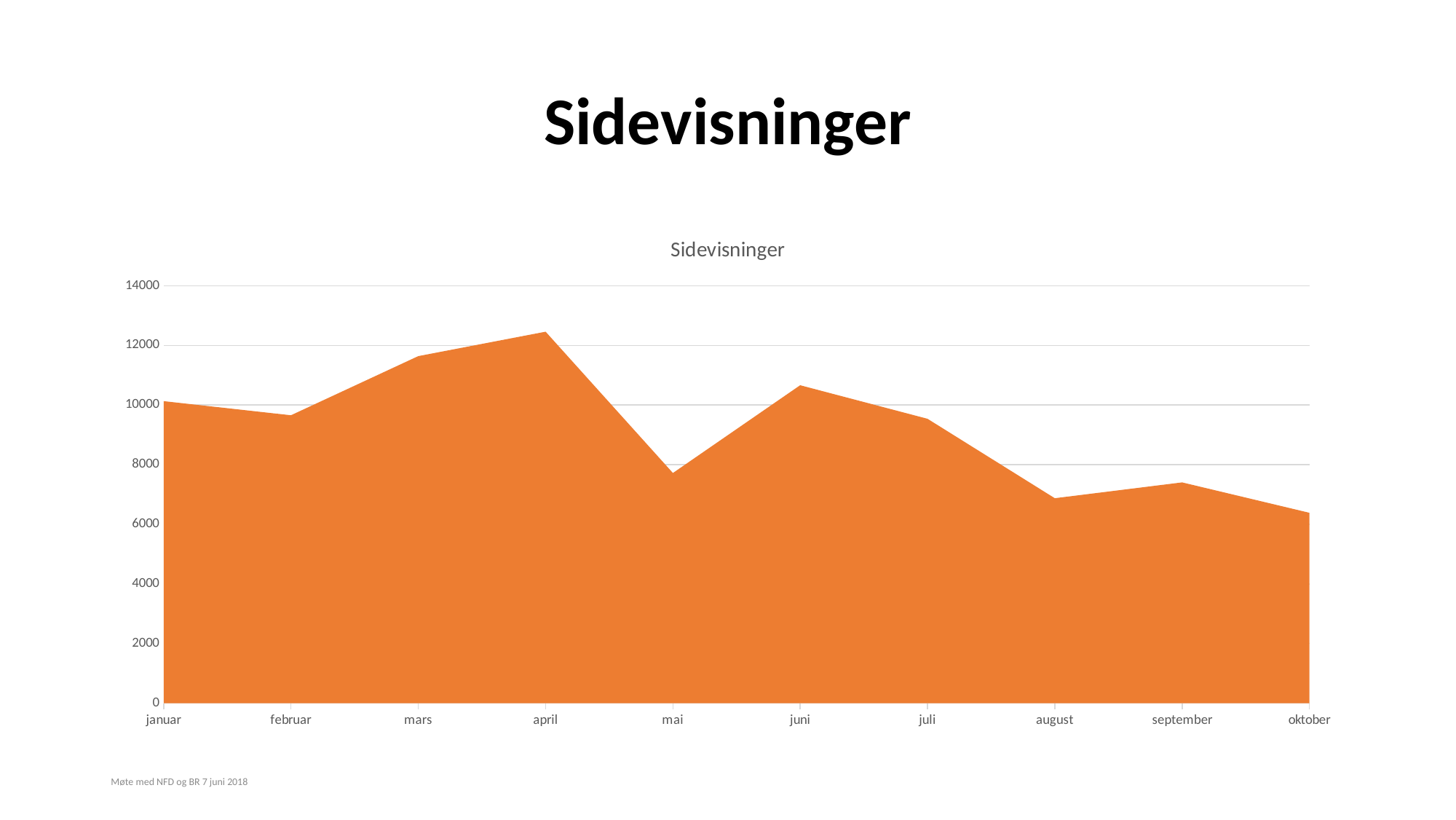

# Sidevisninger

### Chart:

| Category | Sidevisninger |
|---|---|
| januar | 10132.0 |
| februar | 9659.0 |
| mars | 11642.0 |
| april | 12461.0 |
| mai | 7721.0 |
| juni | 10665.0 |
| juli | 9541.0 |
| august | 6875.0 |
| september | 7406.0 |
| oktober | 6385.0 |
Møte med NFD og BR 7 juni 2018